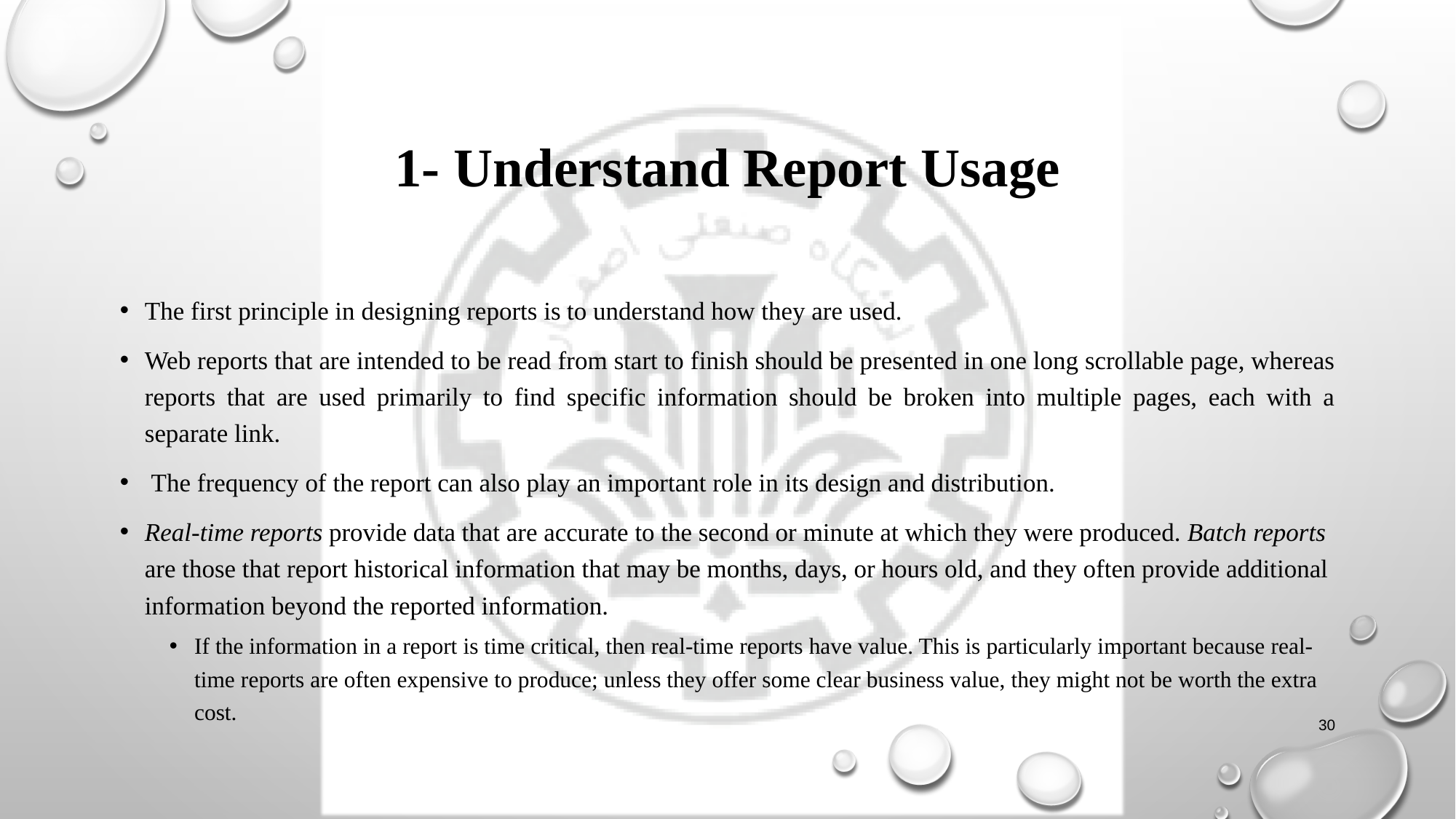

# 1- Understand Report Usage
The first principle in designing reports is to understand how they are used.
Web reports that are intended to be read from start to finish should be presented in one long scrollable page, whereas reports that are used primarily to find specific information should be broken into multiple pages, each with a separate link.
 The frequency of the report can also play an important role in its design and distribution.
Real-time reports provide data that are accurate to the second or minute at which they were produced. Batch reports are those that report historical information that may be months, days, or hours old, and they often provide additional information beyond the reported information.
If the information in a report is time critical, then real-time reports have value. This is particularly important because real-time reports are often expensive to produce; unless they offer some clear business value, they might not be worth the extra cost.
30